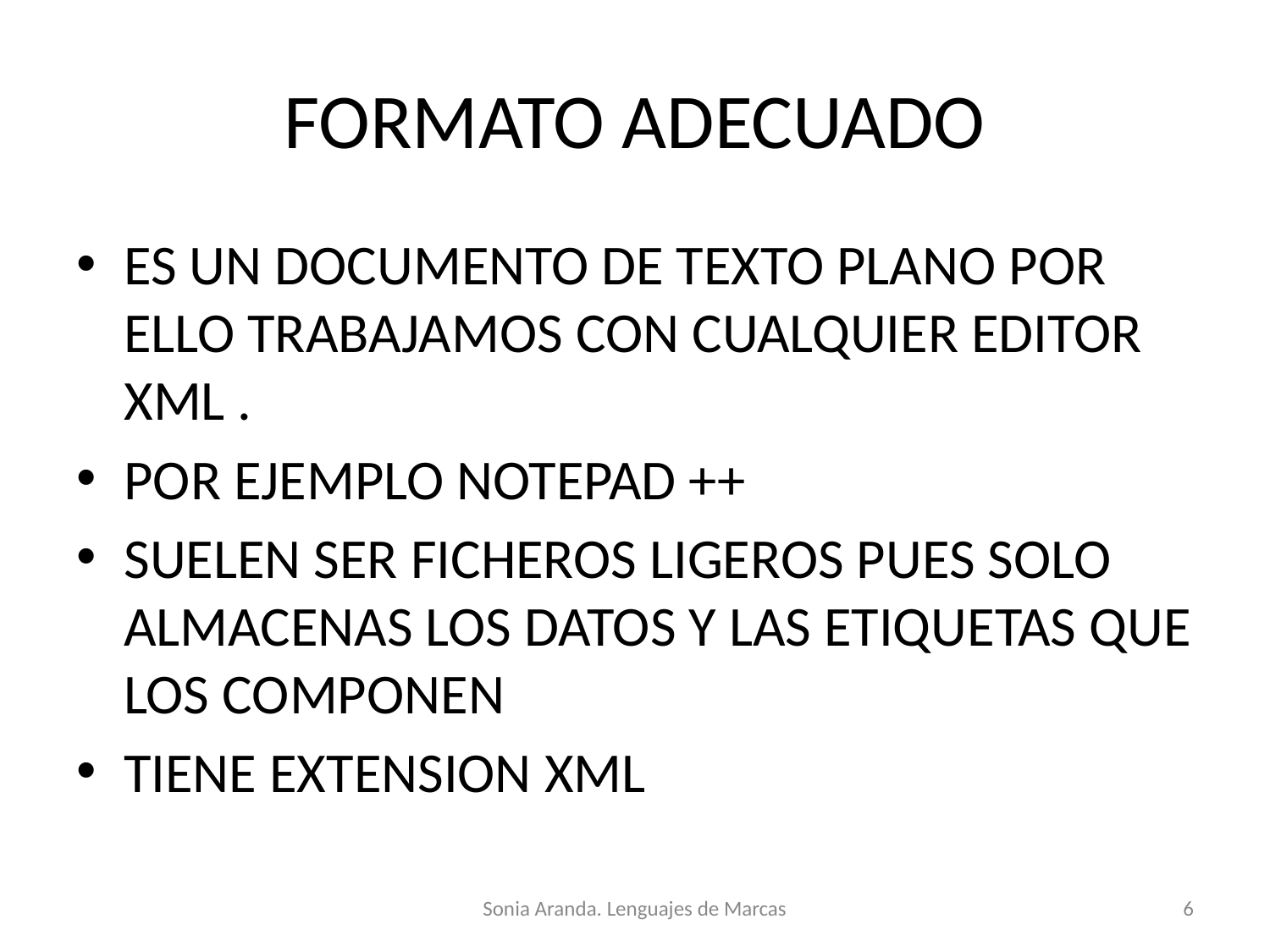

# FORMATO ADECUADO
ES UN DOCUMENTO DE TEXTO PLANO POR ELLO TRABAJAMOS CON CUALQUIER EDITOR XML .
POR EJEMPLO NOTEPAD ++
SUELEN SER FICHEROS LIGEROS PUES SOLO ALMACENAS LOS DATOS Y LAS ETIQUETAS QUE LOS COMPONEN
TIENE EXTENSION XML

Sonia Aranda. Lenguajes de Marcas
6